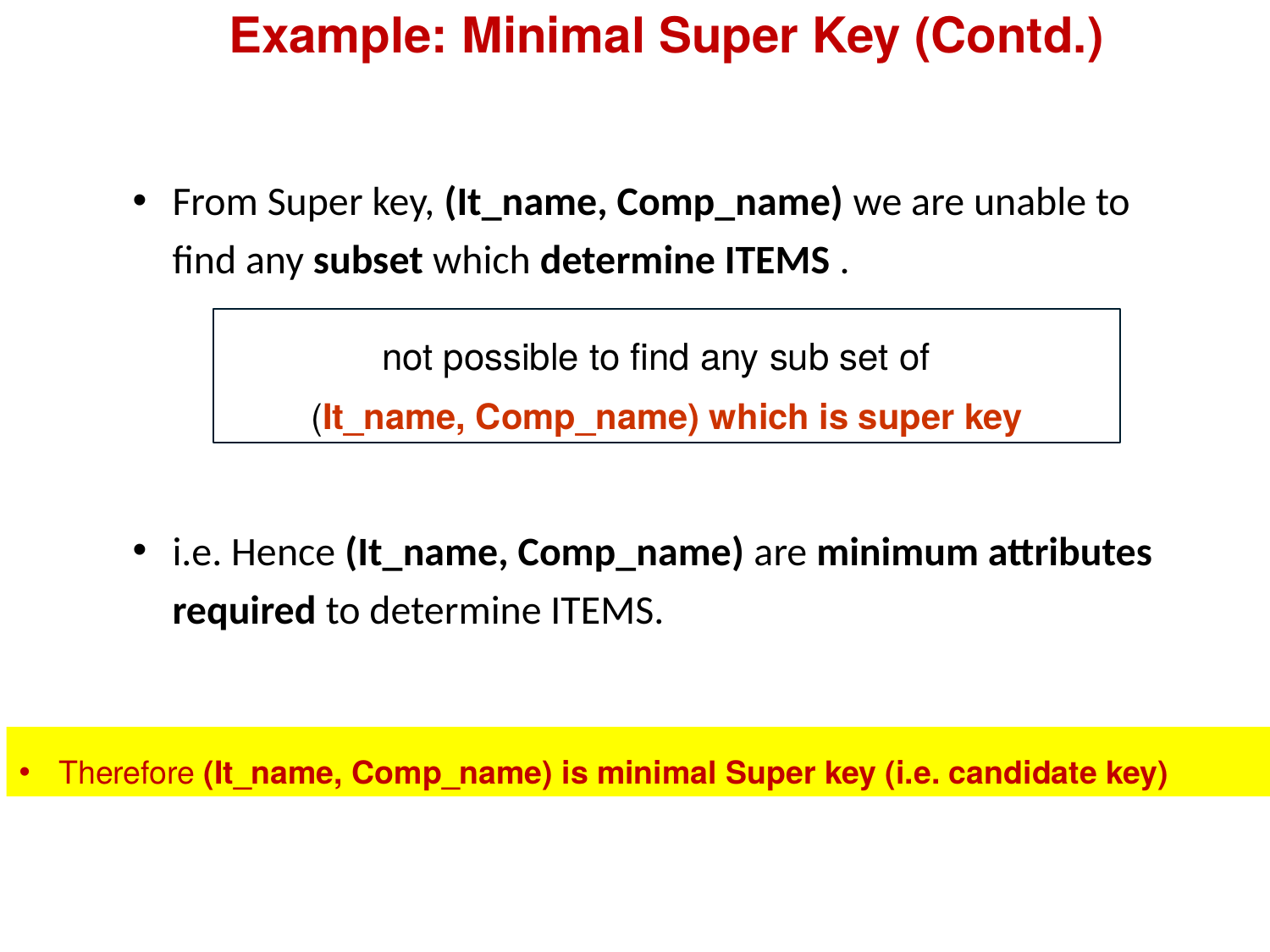

# Example: Minimal Super Key (Contd.)
From Super key, (It_name, Comp_name) we are unable to find any subset which determine ITEMS .

i.e. Hence (It_name, Comp_name) are minimum attributes required to determine ITEMS.
not possible to find any sub set of
(It_name, Comp_name) which is super key
Therefore (It_name, Comp_name) is minimal Super key (i.e. candidate key)